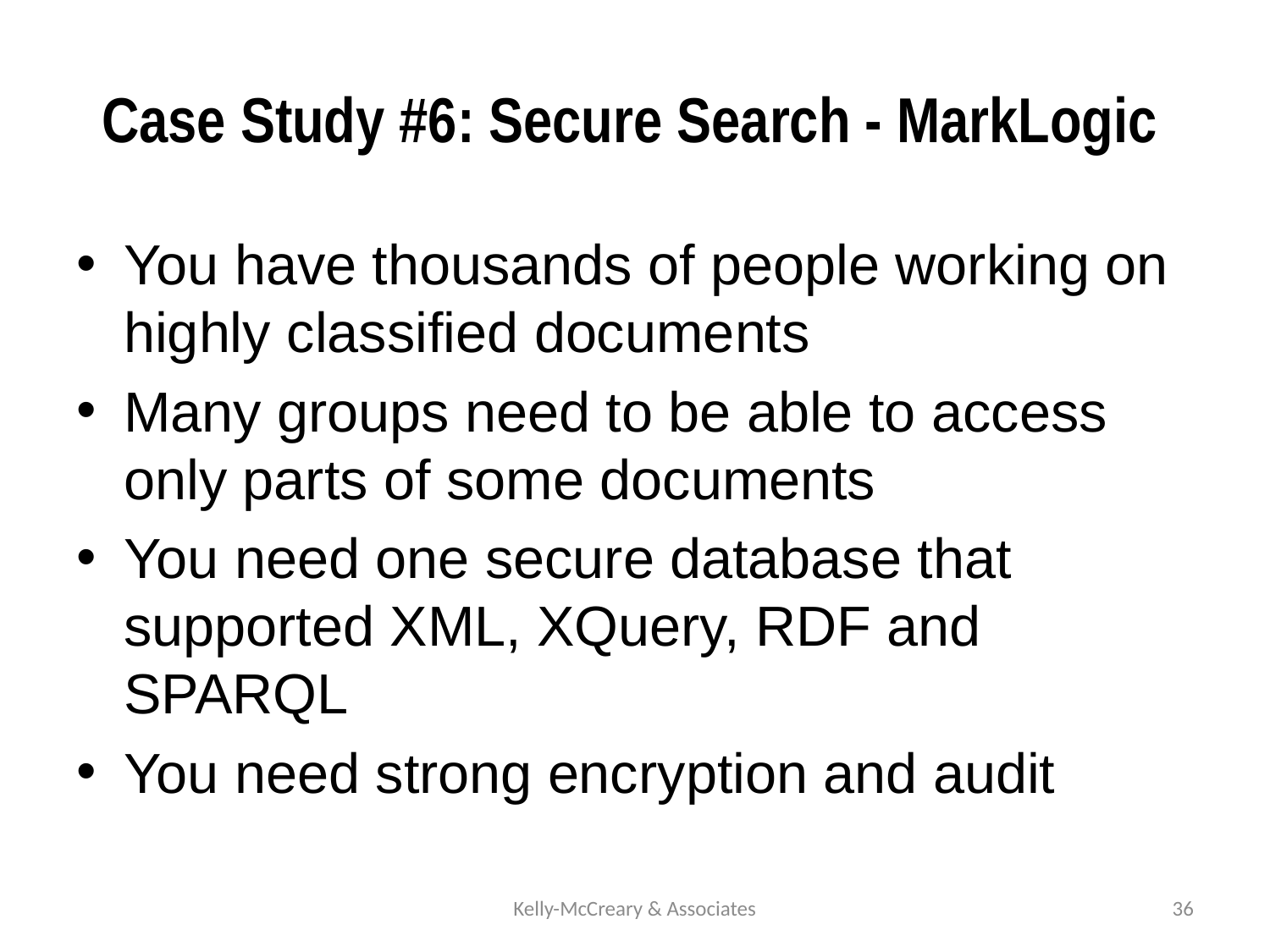

# Case Study #6: Secure Search - MarkLogic
You have thousands of people working on highly classified documents
Many groups need to be able to access only parts of some documents
You need one secure database that supported XML, XQuery, RDF and SPARQL
You need strong encryption and audit
Kelly-McCreary & Associates
36